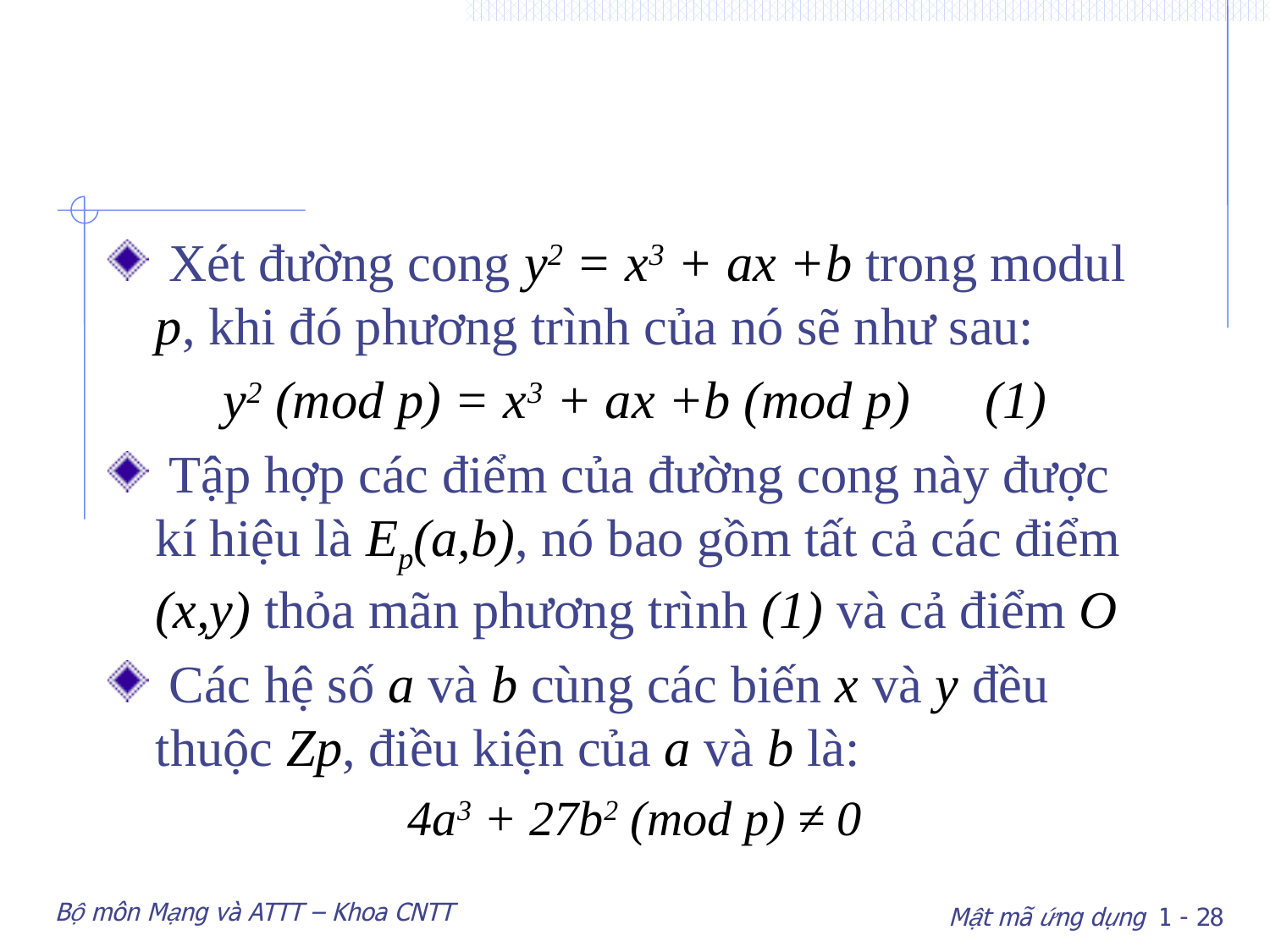

#
 Xét đường cong y2 = x3 + ax +b trong modul p, khi đó phương trình của nó sẽ như sau:
y2 (mod p) = x3 + ax +b (mod p) 	(1)
 Tập hợp các điểm của đường cong này được kí hiệu là Ep(a,b), nó bao gồm tất cả các điểm (x,y) thỏa mãn phương trình (1) và cả điểm O
 Các hệ số a và b cùng các biến x và y đều thuộc Zp, điều kiện của a và b là:
4a3 + 27b2 (mod p) ≠ 0

Bộ môn Mạng và ATTT – Khoa CNTT